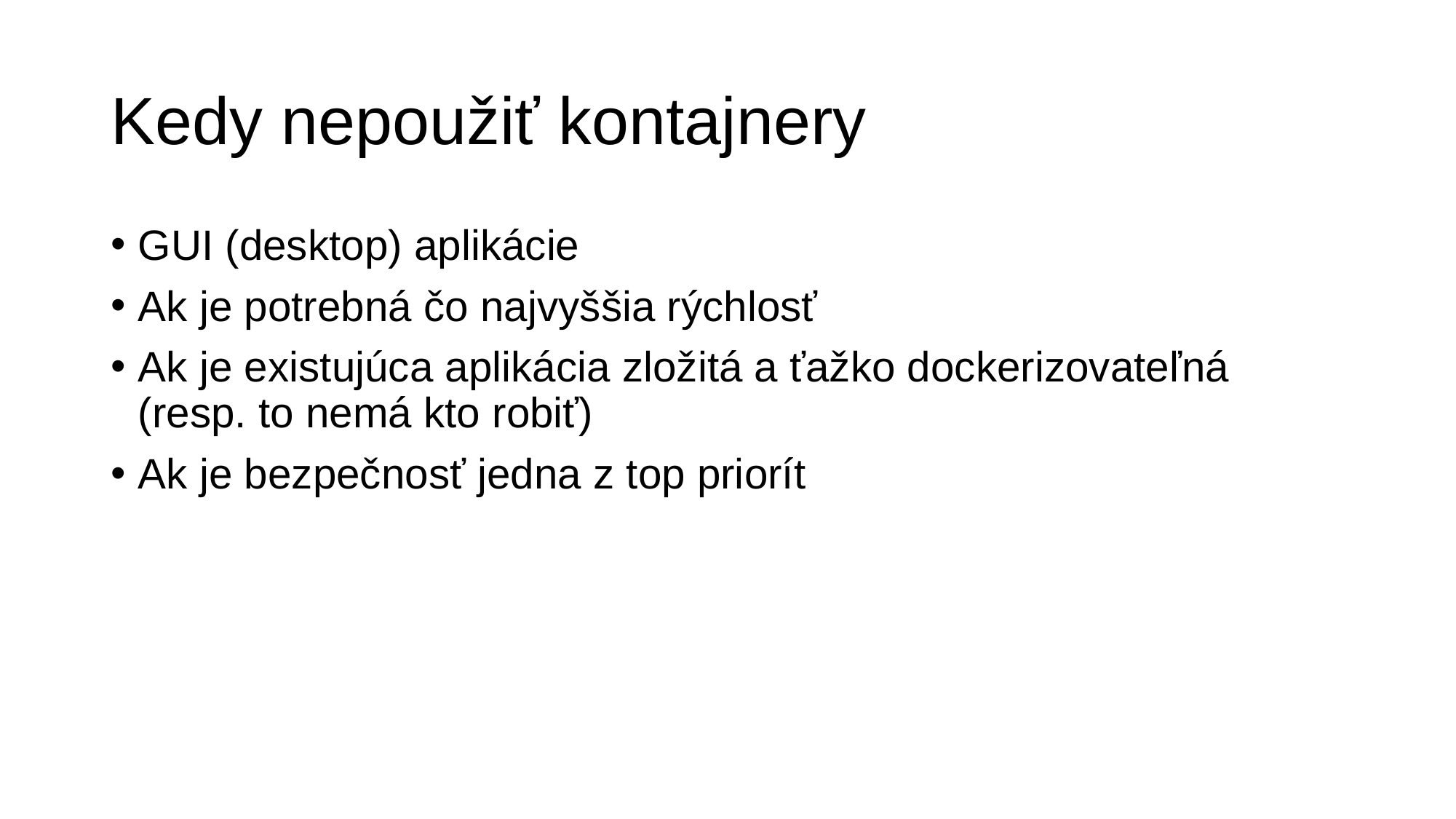

# Kedy nepoužiť kontajnery
GUI (desktop) aplikácie
Ak je potrebná čo najvyššia rýchlosť
Ak je existujúca aplikácia zložitá a ťažko dockerizovateľná (resp. to nemá kto robiť)
Ak je bezpečnosť jedna z top priorít